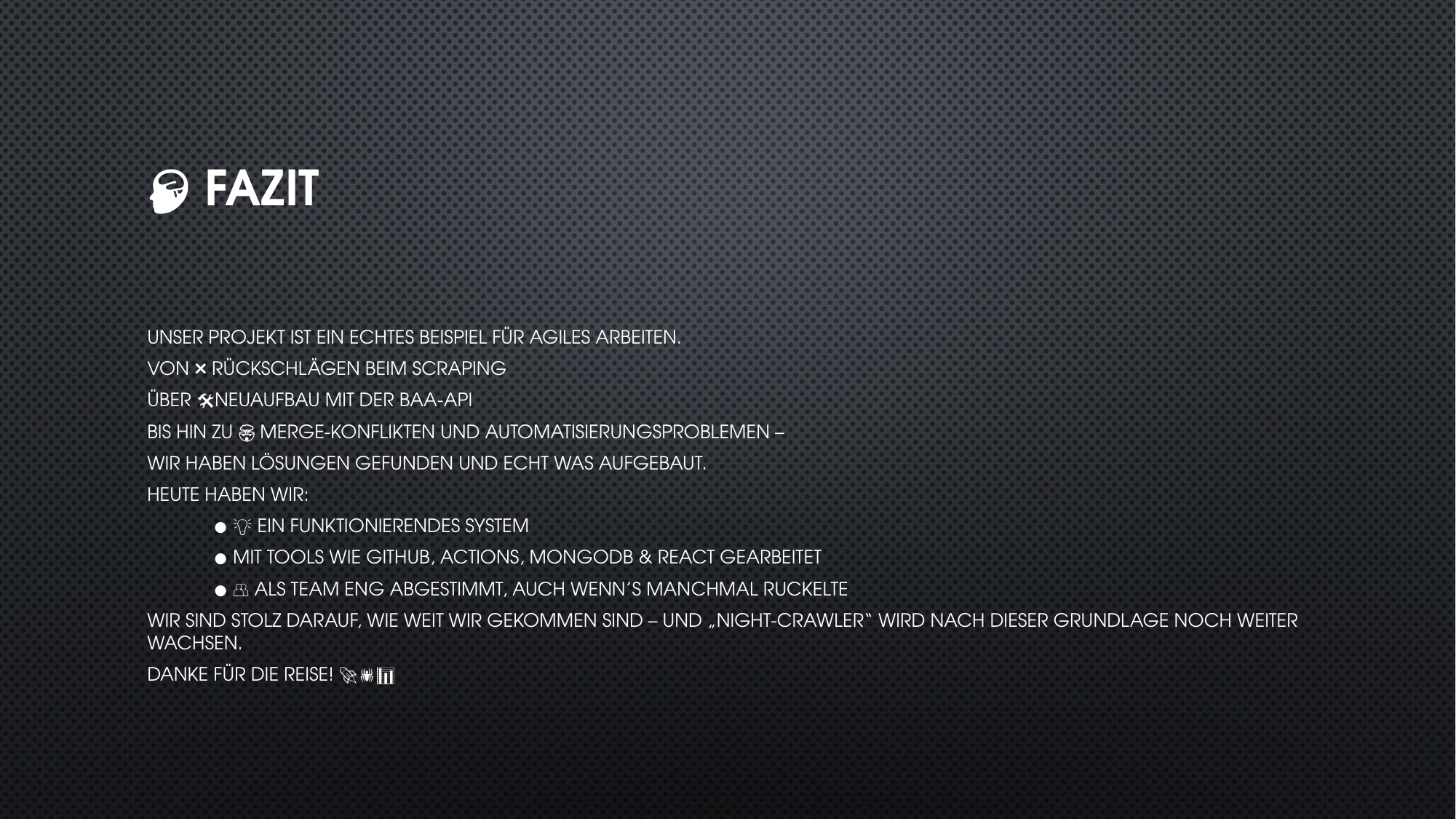

# 🧠 Fazit
Unser Projekt ist ein echtes Beispiel für agiles Arbeiten.
Von ❌ Rückschlägen beim Scraping
über 🛠️Neuaufbau mit der BAA-API
bis hin zu 🤯 Merge-Konflikten und Automatisierungsproblemen –
wir haben Lösungen gefunden und echt was aufgebaut.
Heute haben wir:
	● 💡 ein funktionierendes System
	● mit Tools wie GitHub, Actions, MongoDB & React gearbeitet
	● 👥 als Team eng abgestimmt, auch wenn’s manchmal ruckelte
Wir sind stolz darauf, wie weit wir gekommen sind – und „Night-Crawler“ wird nach dieser Grundlage noch weiter wachsen.
Danke für die Reise! 🚀🕷️📊